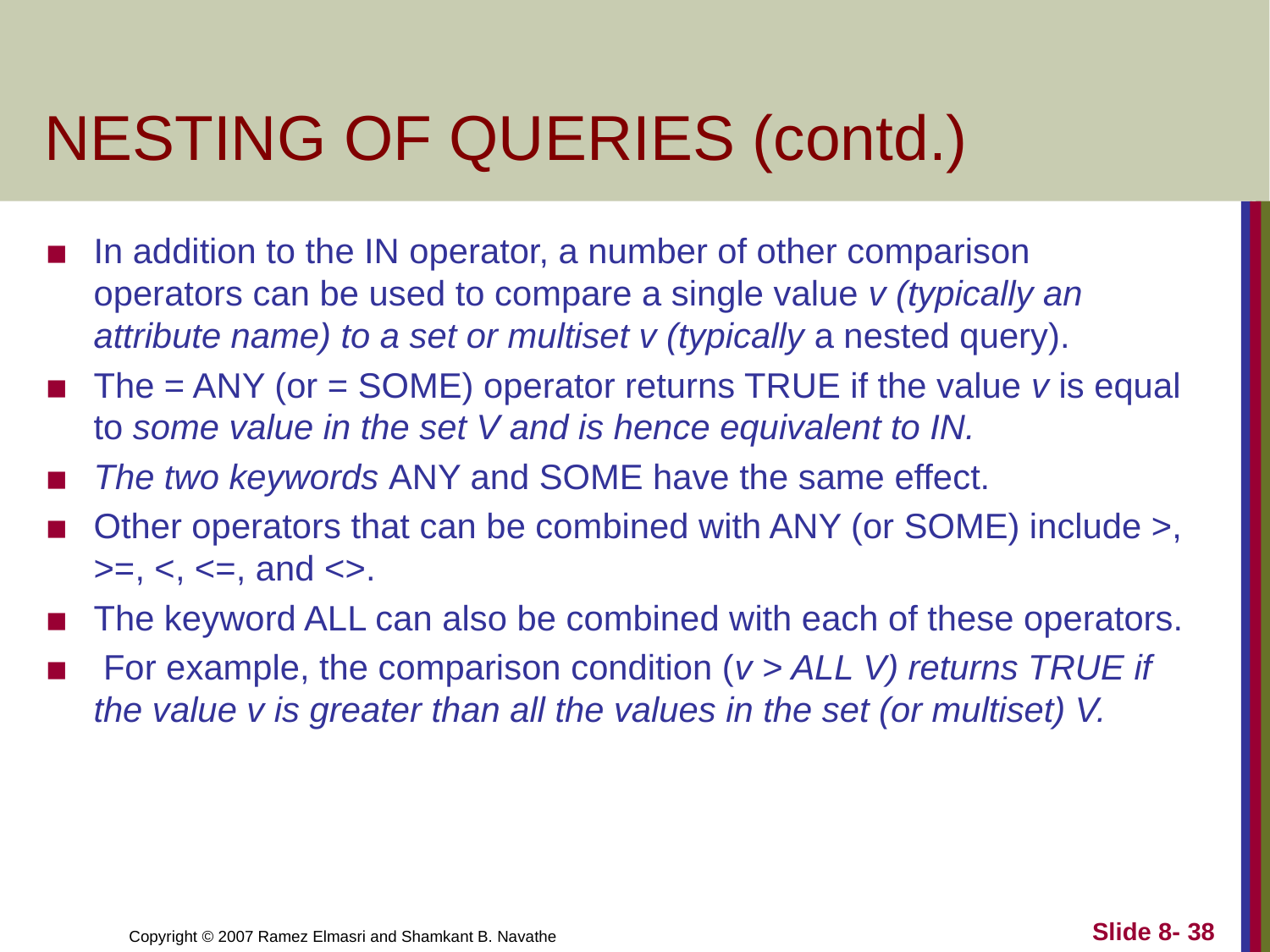

# NESTING OF QUERIES (contd.)
In addition to the IN operator, a number of other comparison operators can be used to compare a single value v (typically an attribute name) to a set or multiset v (typically a nested query).
The = ANY (or = SOME) operator returns TRUE if the value v is equal to some value in the set V and is hence equivalent to IN.
The two keywords ANY and SOME have the same effect.
Other operators that can be combined with ANY (or SOME) include >, >=, <, <=, and <>.
The keyword ALL can also be combined with each of these operators.
 For example, the comparison condition (v > ALL V) returns TRUE if the value v is greater than all the values in the set (or multiset) V.
Slide 8- 38